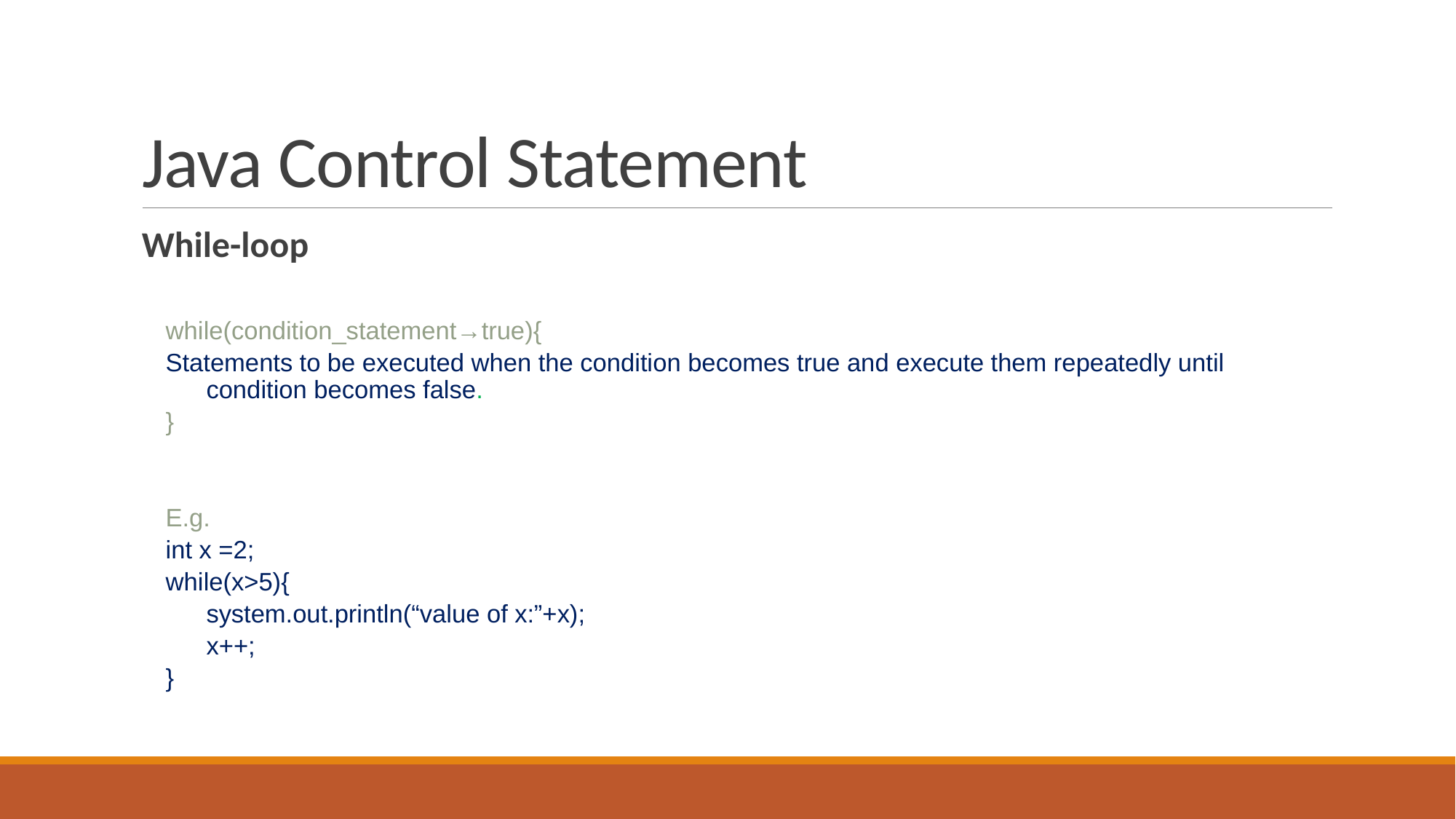

# Java Control Statement
While-loop

while(condition_statement→true){
Statements to be executed when the condition becomes true and execute them repeatedly until condition becomes false.
}

E.g.
int x =2;
while(x>5){
	system.out.println(“value of x:”+x);
	x++;
}